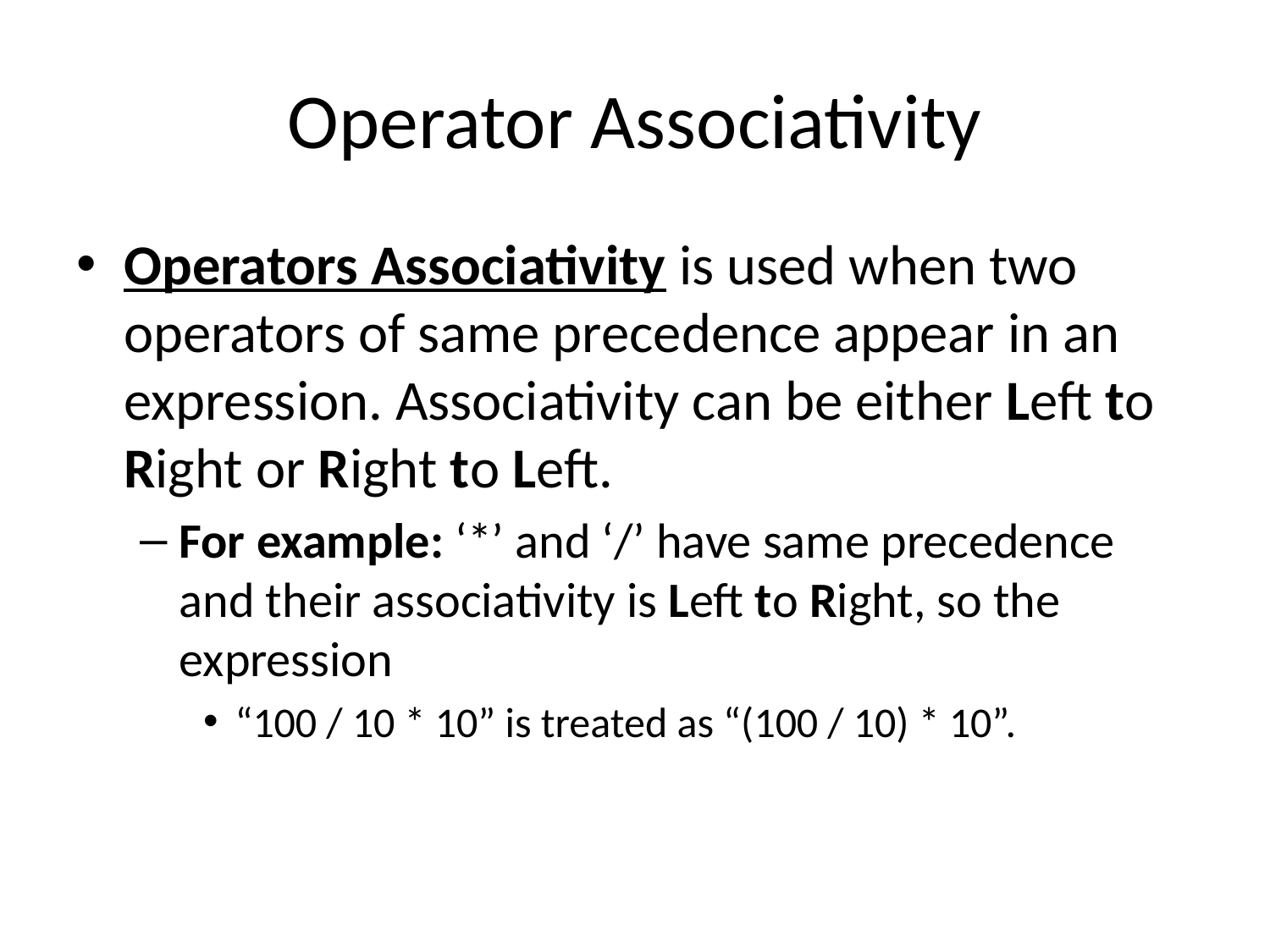

# Operator Associativity
Operators Associativity is used when two operators of same precedence appear in an expression. Associativity can be either Left to Right or Right to Left.
For example: ‘*’ and ‘/’ have same precedence and their associativity is Left to Right, so the expression
“100 / 10 * 10” is treated as “(100 / 10) * 10”.